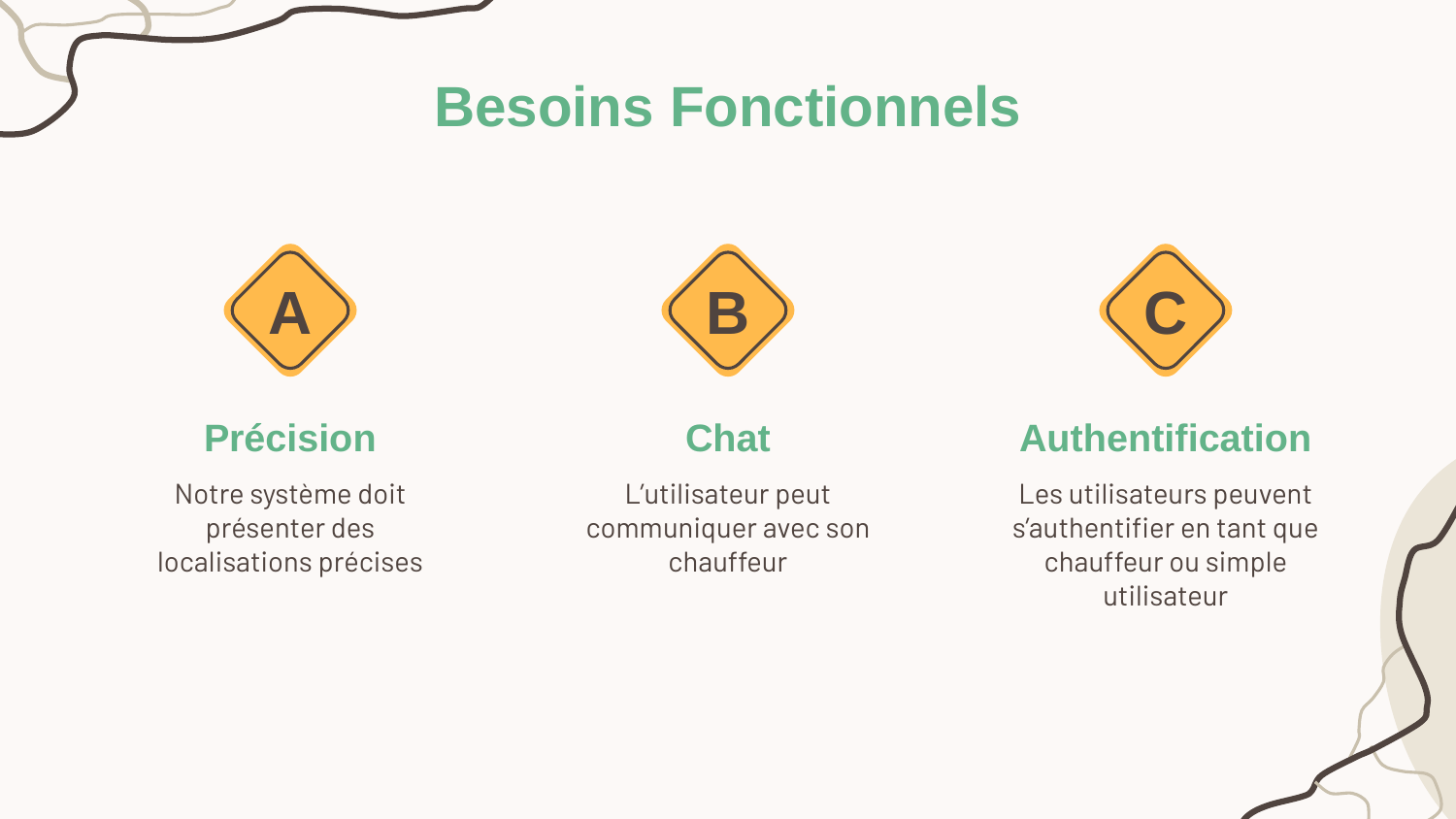

# Besoins Fonctionnels

B
C
A
Précision
Chat
Authentification
Notre système doit présenter des localisations précises
L’utilisateur peut communiquer avec son chauffeur
Les utilisateurs peuvent s’authentifier en tant que chauffeur ou simple utilisateur